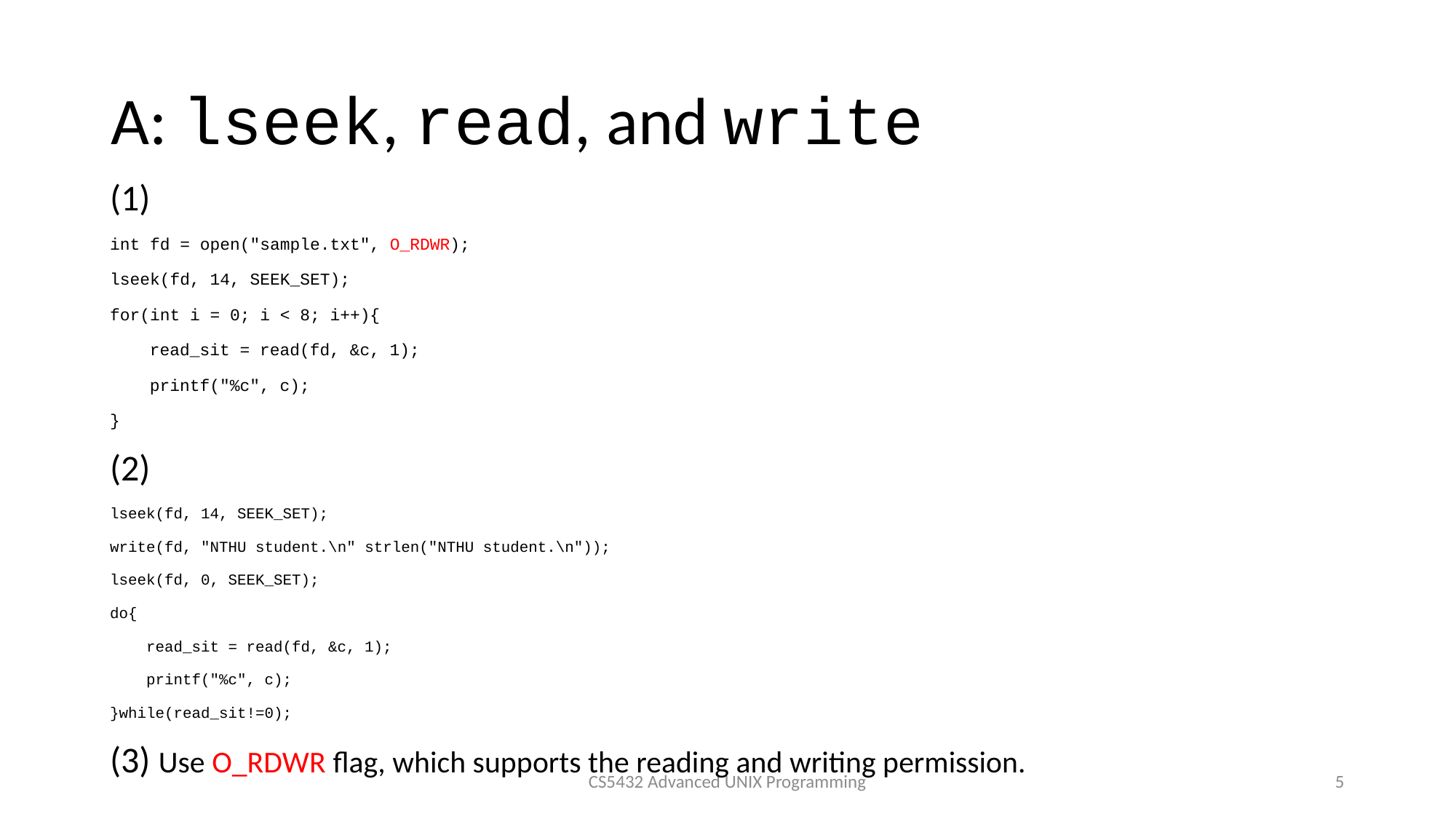

# A: lseek, read, and write
(1)
int fd = open("sample.txt", O_RDWR);
lseek(fd, 14, SEEK_SET);
for(int i = 0; i < 8; i++){
    read_sit = read(fd, &c, 1);
    printf("%c", c);
}
(2)
lseek(fd, 14, SEEK_SET);
write(fd, "NTHU student.\n" strlen("NTHU student.\n"));
lseek(fd, 0, SEEK_SET);
do{
    read_sit = read(fd, &c, 1);
    printf("%c", c);
}while(read_sit!=0);
(3) Use O_RDWR flag, which supports the reading and writing permission.

CS5432 Advanced UNIX Programming
5